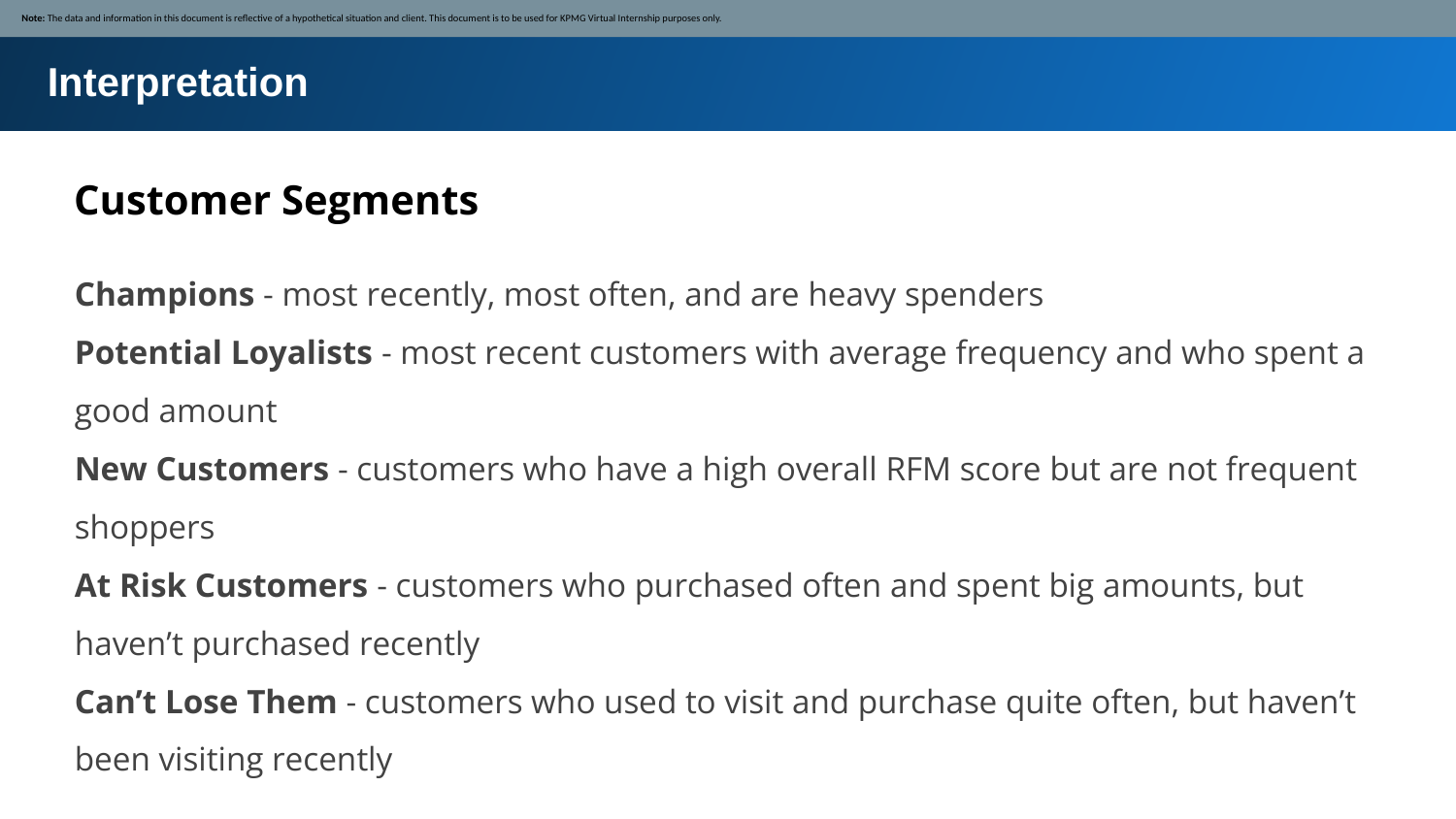

Note: The data and information in this document is reflective of a hypothetical situation and client. This document is to be used for KPMG Virtual Internship purposes only.
Interpretation
Customer Segments
Champions - most recently, most often, and are heavy spenders
Potential Loyalists - most recent customers with average frequency and who spent a good amount
New Customers - customers who have a high overall RFM score but are not frequent shoppers
At Risk Customers - customers who purchased often and spent big amounts, but haven’t purchased recently
Can’t Lose Them - customers who used to visit and purchase quite often, but haven’t been visiting recently